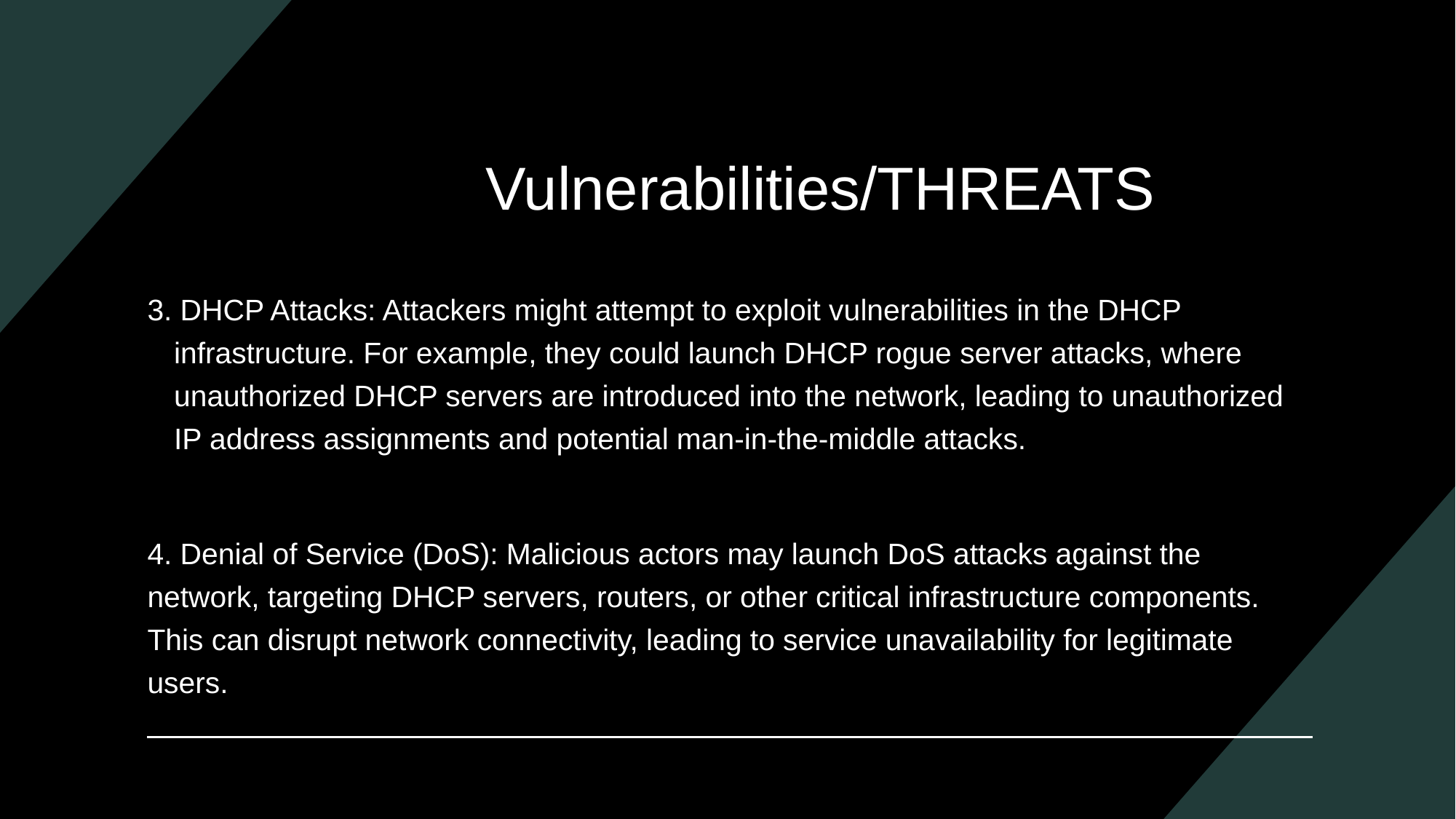

# Vulnerabilities/THREATS
3. DHCP Attacks: Attackers might attempt to exploit vulnerabilities in the DHCP infrastructure. For example, they could launch DHCP rogue server attacks, where unauthorized DHCP servers are introduced into the network, leading to unauthorized IP address assignments and potential man-in-the-middle attacks.

4. Denial of Service (DoS): Malicious actors may launch DoS attacks against the network, targeting DHCP servers, routers, or other critical infrastructure components. This can disrupt network connectivity, leading to service unavailability for legitimate users.